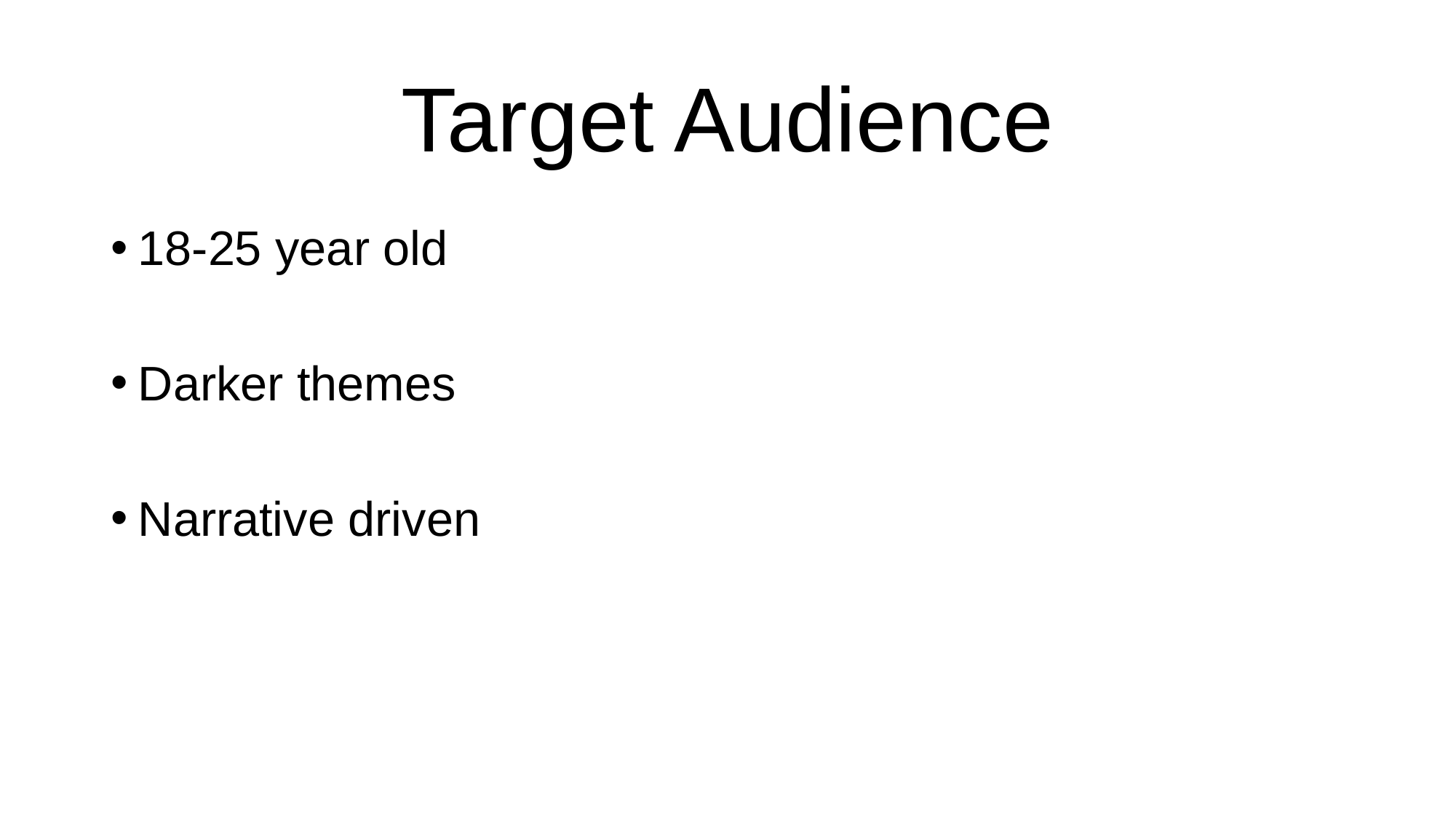

# Target Audience
18-25 year old

Darker themes

Narrative driven